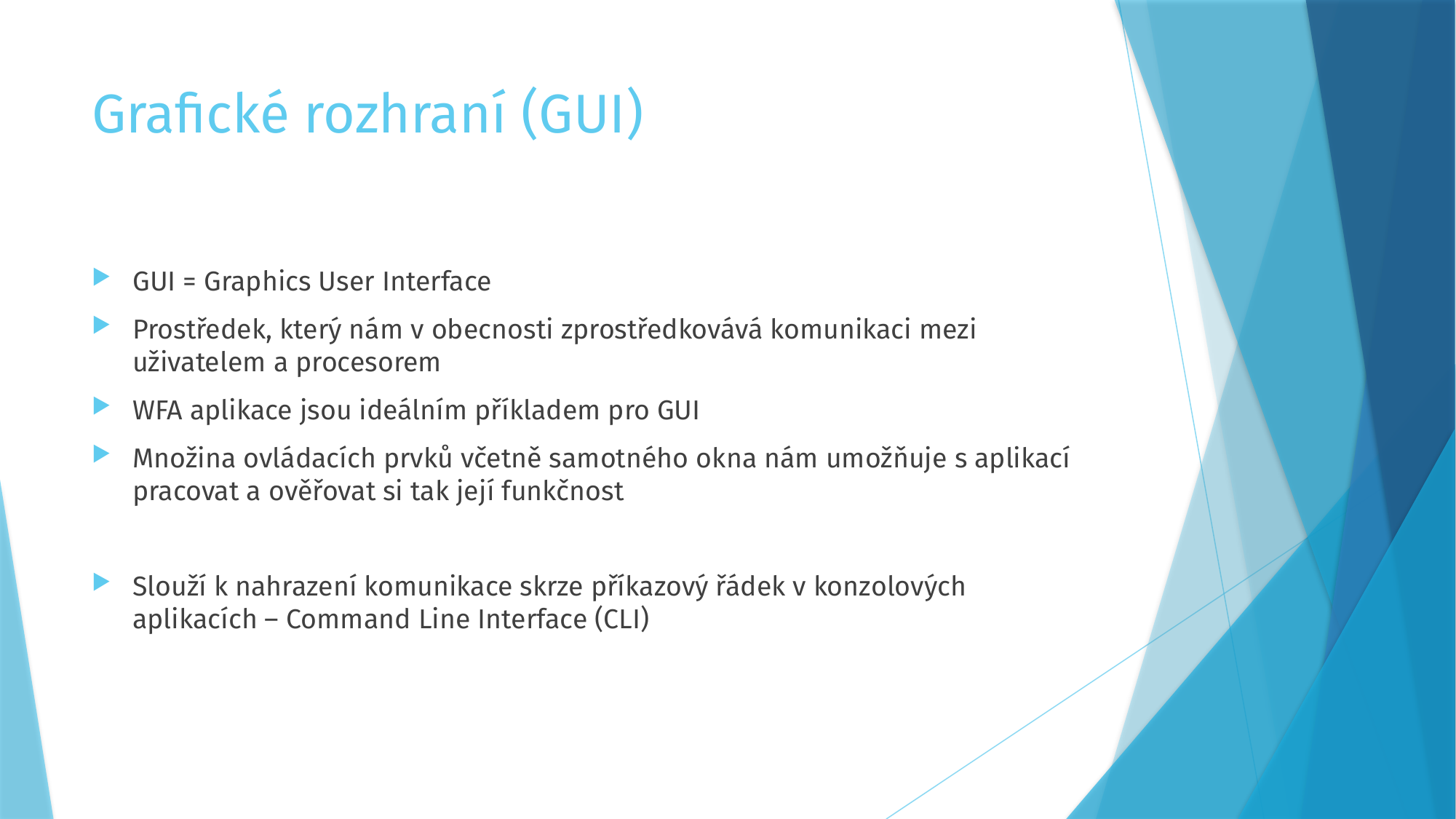

# Grafické rozhraní (GUI)
GUI = Graphics User Interface
Prostředek, který nám v obecnosti zprostředkovává komunikaci mezi uživatelem a procesorem
WFA aplikace jsou ideálním příkladem pro GUI
Množina ovládacích prvků včetně samotného okna nám umožňuje s aplikací pracovat a ověřovat si tak její funkčnost

Slouží k nahrazení komunikace skrze příkazový řádek v konzolových aplikacích – Command Line Interface (CLI)